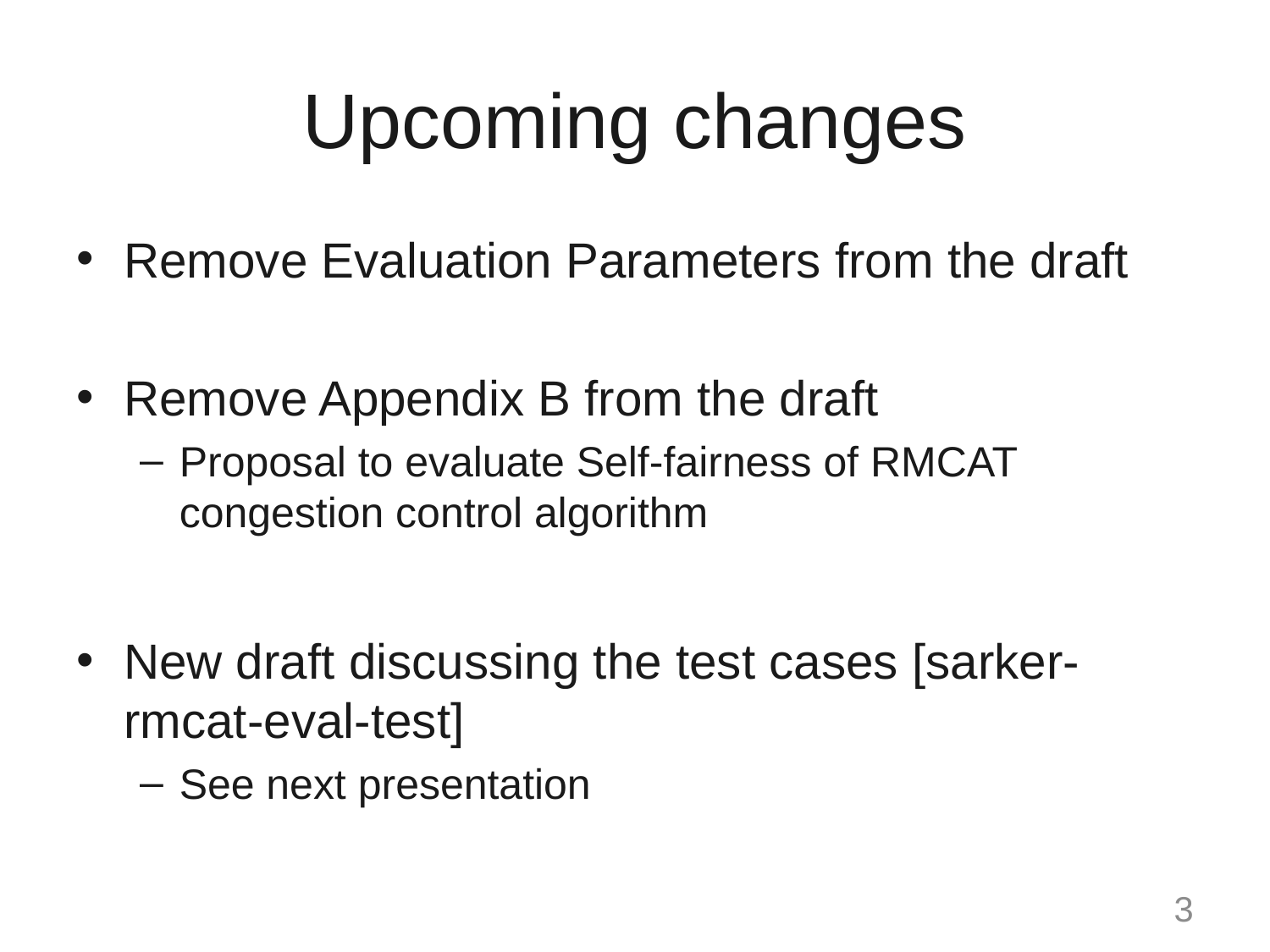

# Upcoming changes
Remove Evaluation Parameters from the draft

Remove Appendix B from the draft
Proposal to evaluate Self-fairness of RMCAT congestion control algorithm

New draft discussing the test cases [sarker-rmcat-eval-test]
See next presentation
3